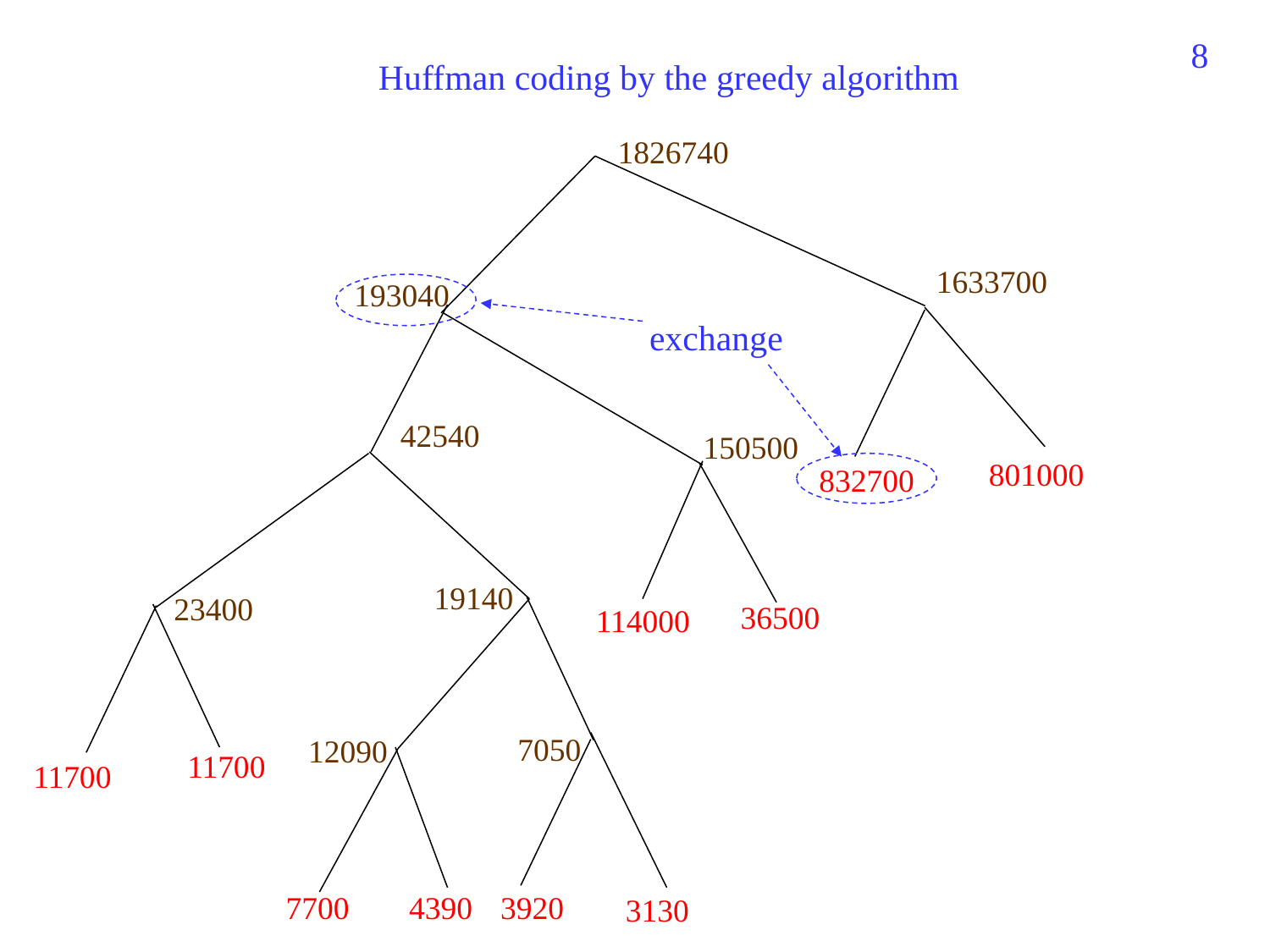

8
Huffman coding by the greedy algorithm
1826740

1633700
193040

exchange

42540
150500
801000

832700

19140
23400
36500
114000

7050
12090

11700

11700
3920
7700
4390
3130